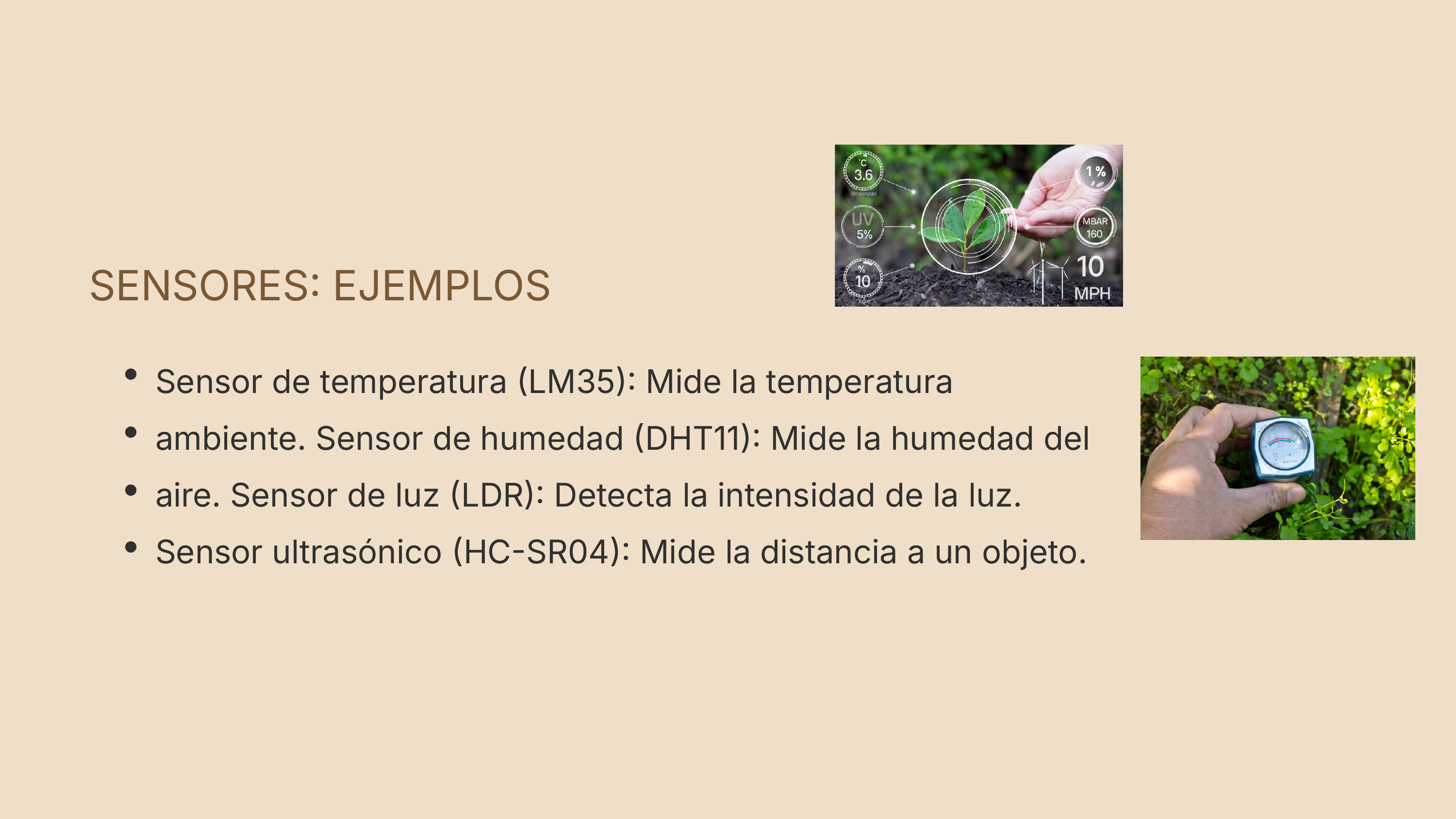

SENSORES: EJEMPLOS
Sensor de temperatura (LM35): Mide la temperatura ambiente. Sensor de humedad (DHT11): Mide la humedad del aire. Sensor de luz (LDR): Detecta la intensidad de la luz. Sensor ultrasónico (HC-SR04): Mide la distancia a un objeto.